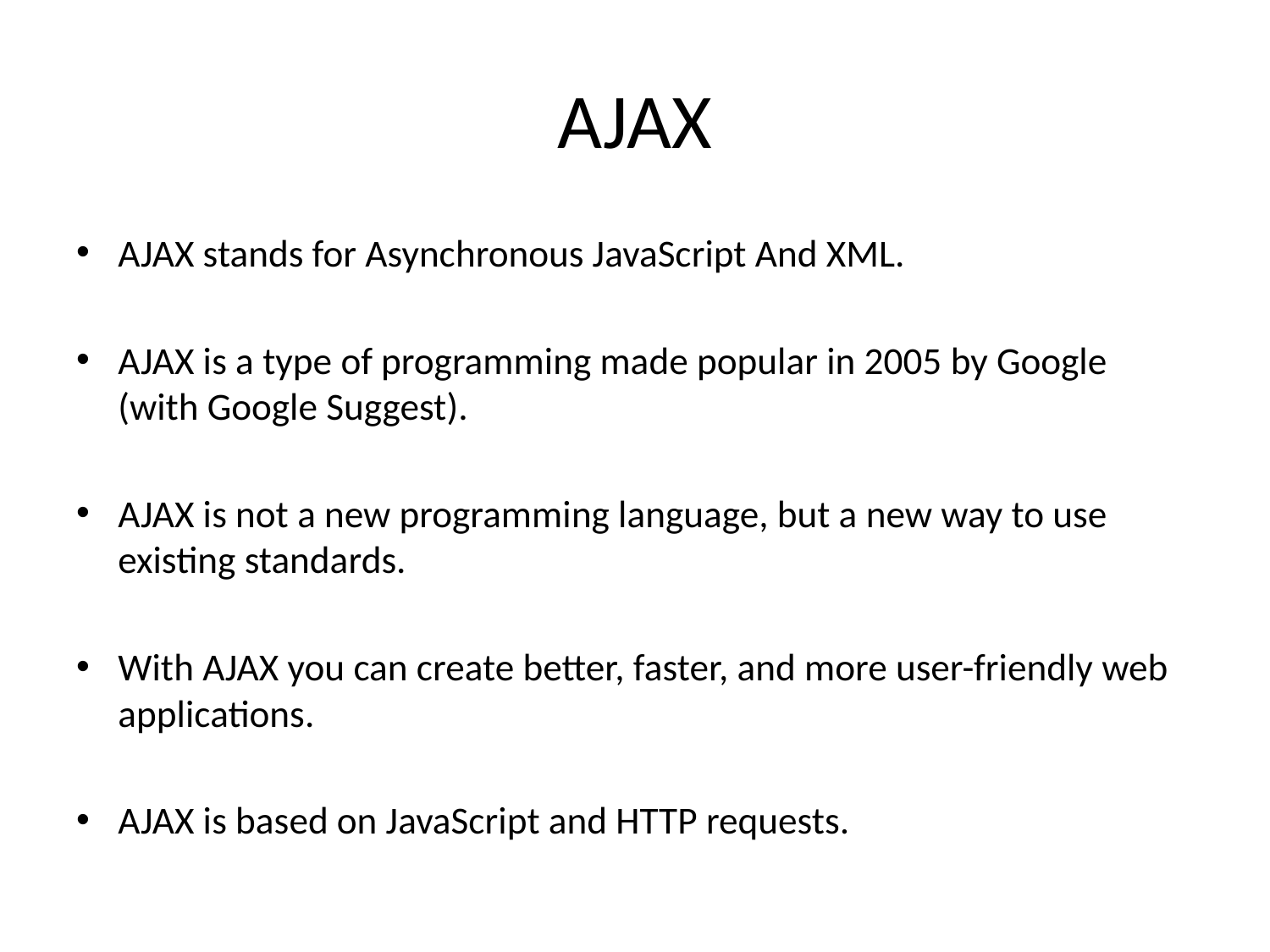

# AJAX
AJAX stands for Asynchronous JavaScript And XML.

AJAX is a type of programming made popular in 2005 by Google (with Google Suggest).

AJAX is not a new programming language, but a new way to use existing standards.

With AJAX you can create better, faster, and more user-friendly web applications.

AJAX is based on JavaScript and HTTP requests.